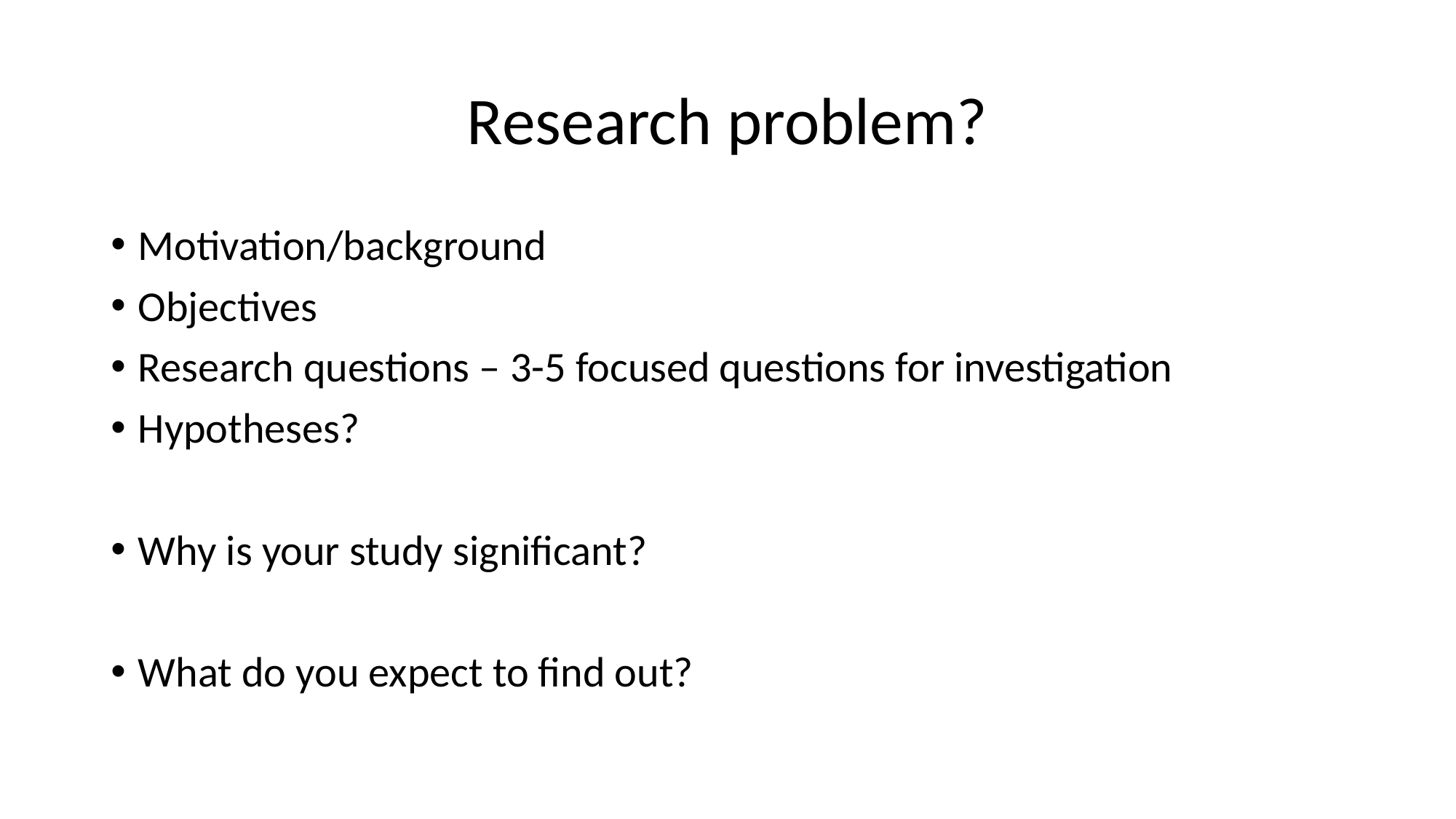

# Research problem?
Motivation/background
Objectives
Research questions – 3-5 focused questions for investigation
Hypotheses?

Why is your study significant?

What do you expect to find out?